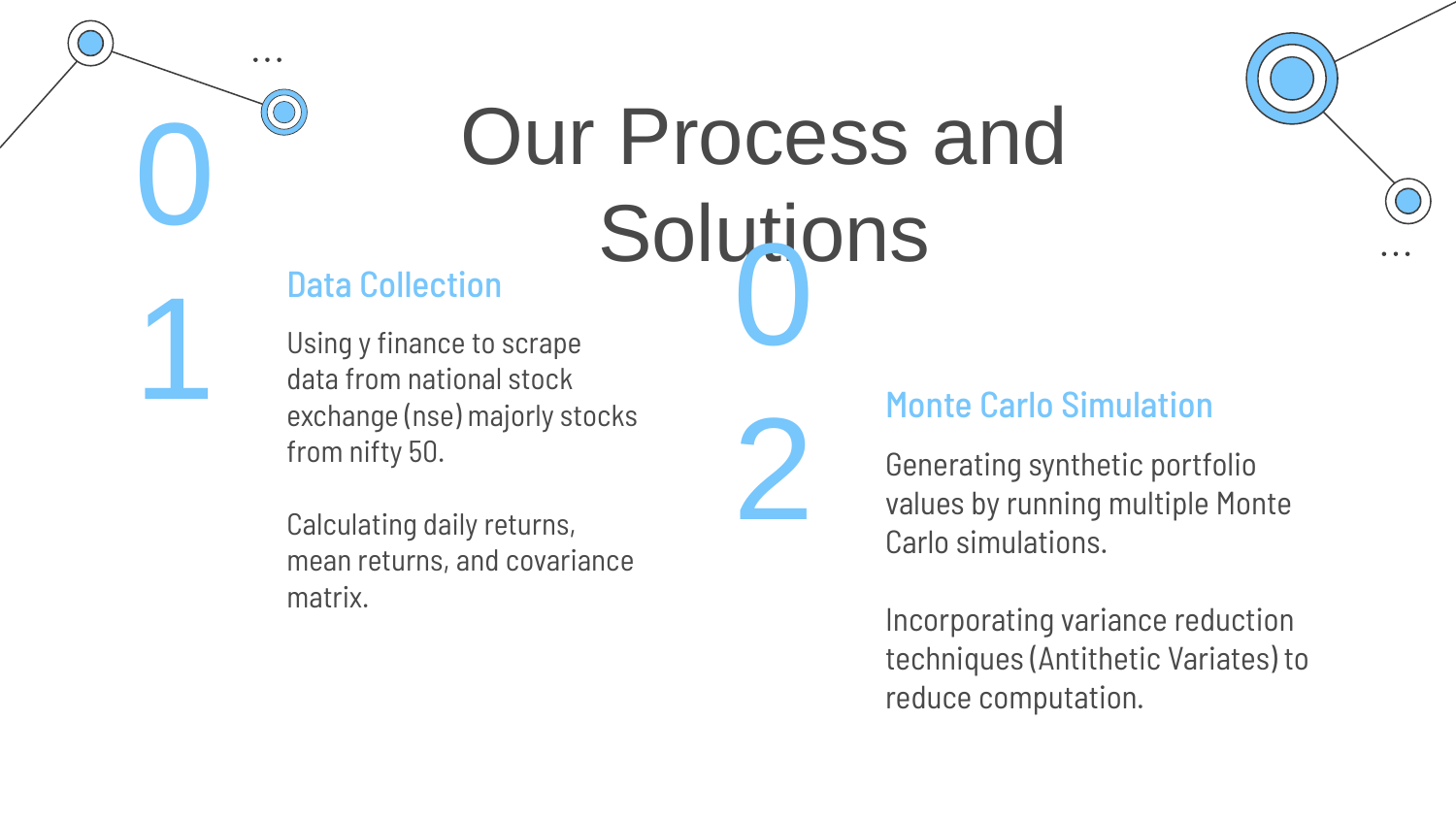

# Our Process and Solutions
Data Collection
01
Using y finance to scrape data from national stock exchange (nse) majorly stocks from nifty 50.

Calculating daily returns, mean returns, and covariance matrix.
Monte Carlo Simulation
02
Generating synthetic portfolio values by running multiple Monte Carlo simulations.

Incorporating variance reduction techniques (Antithetic Variates) to reduce computation.